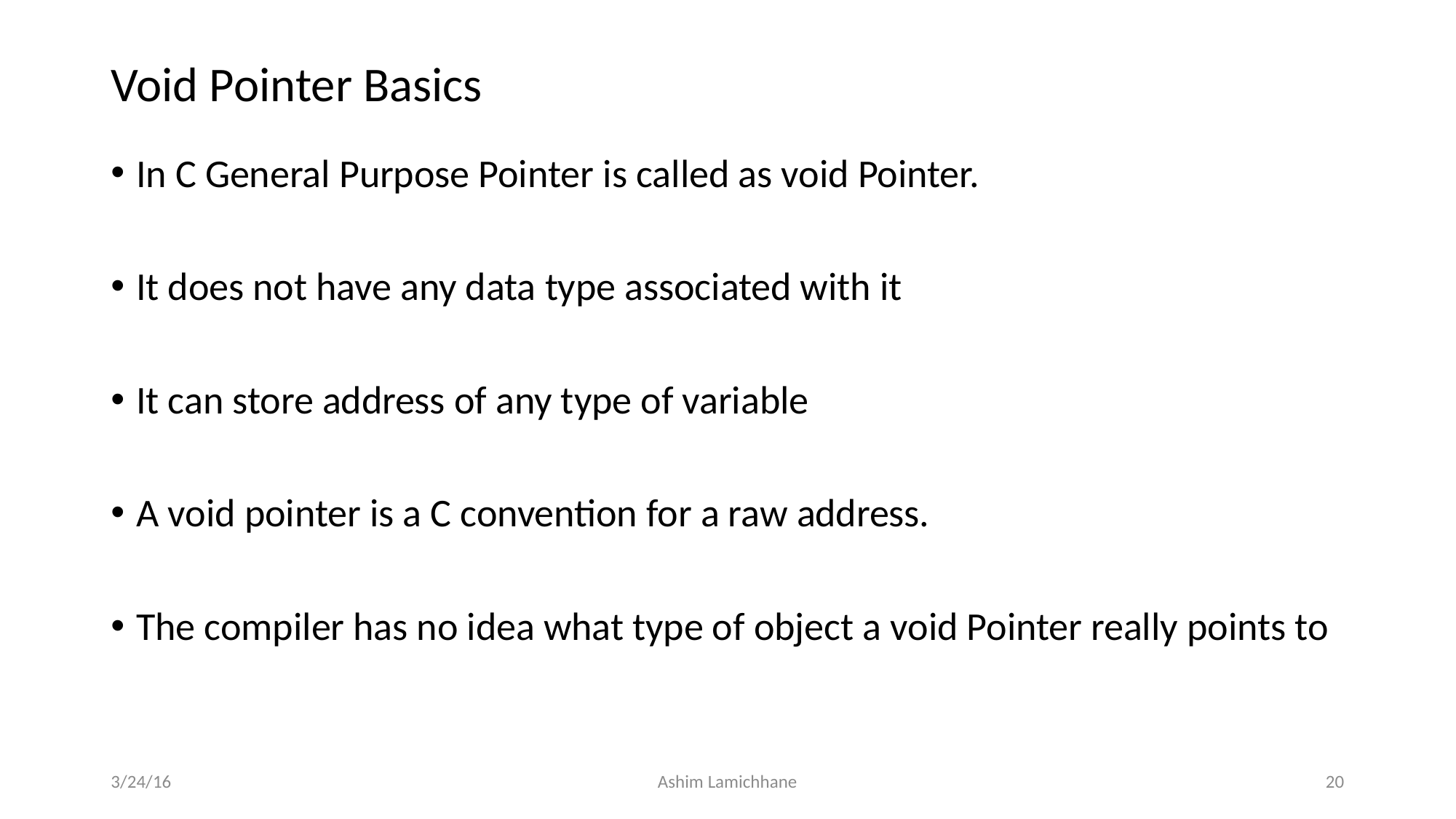

# Void Pointer Basics
In C General Purpose Pointer is called as void Pointer.

It does not have any data type associated with it

It can store address of any type of variable

A void pointer is a C convention for a raw address.

The compiler has no idea what type of object a void Pointer really points to

3/24/16
Ashim Lamichhane
20